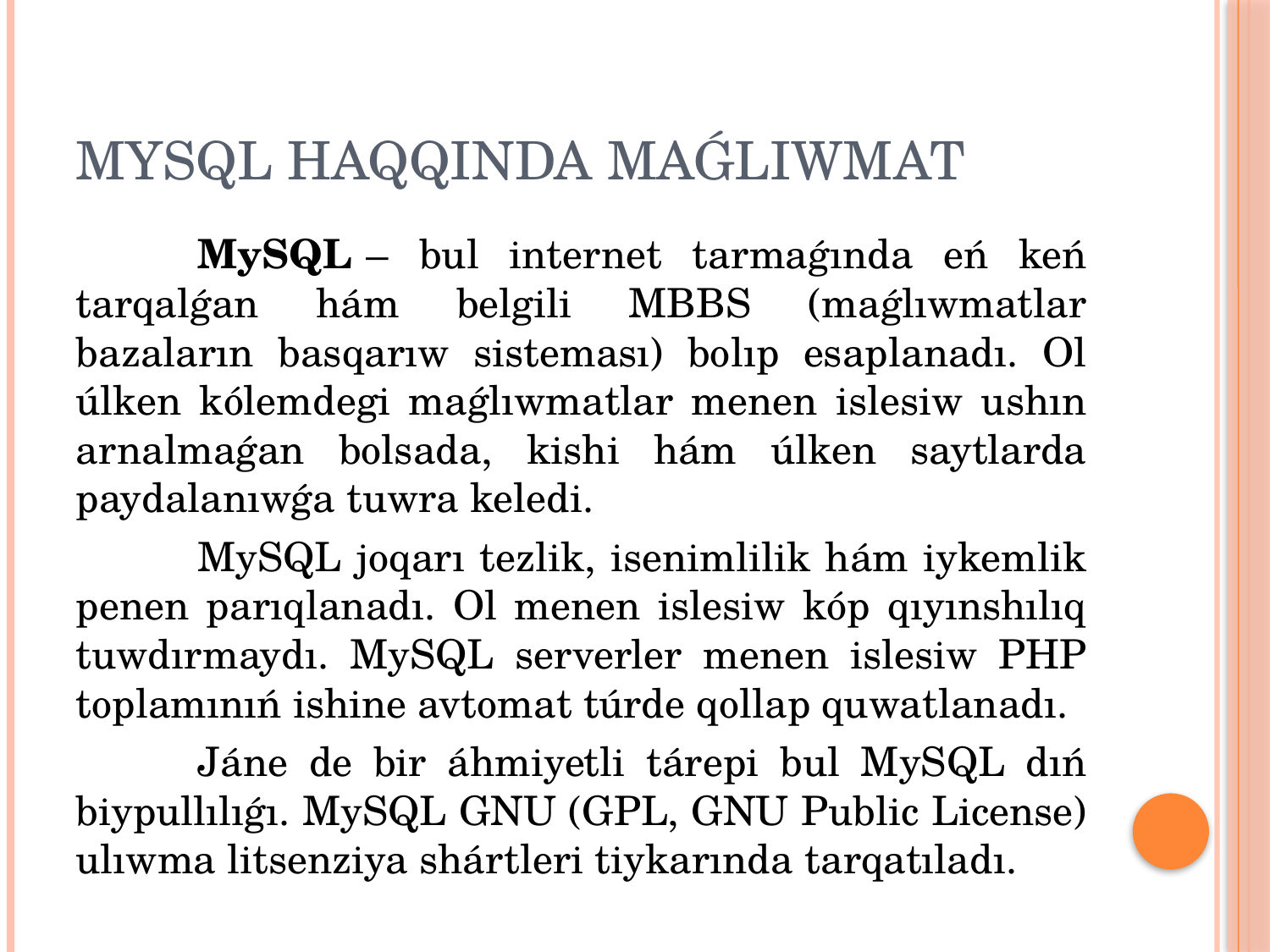

# MySQL haqqında maǵlıwmat
	MySQL – bul internet tarmaǵında eń keń tarqalǵan hám belgili MBBS (maǵlıwmatlar bazaların basqarıw sisteması) bolıp esaplanadı. Ol úlken kólemdegi maǵlıwmatlar menen islesiw ushın arnalmaǵan bolsada, kishi hám úlken saytlarda paydalanıwǵa tuwra keledi.
	MySQL joqarı tezlik, isenimlilik hám iykemlik penen parıqlanadı. Ol menen islesiw kóp qıyınshılıq tuwdırmaydı. MySQL serverler menen islesiw PHP toplamınıń ishine avtomat túrde qollap quwatlanadı.
	Jáne de bir áhmiyetli tárepi bul MySQL dıń biypullılıǵı. MySQL GNU (GPL, GNU Public License) ulıwma litsenziya shártleri tiykarında tarqatıladı.